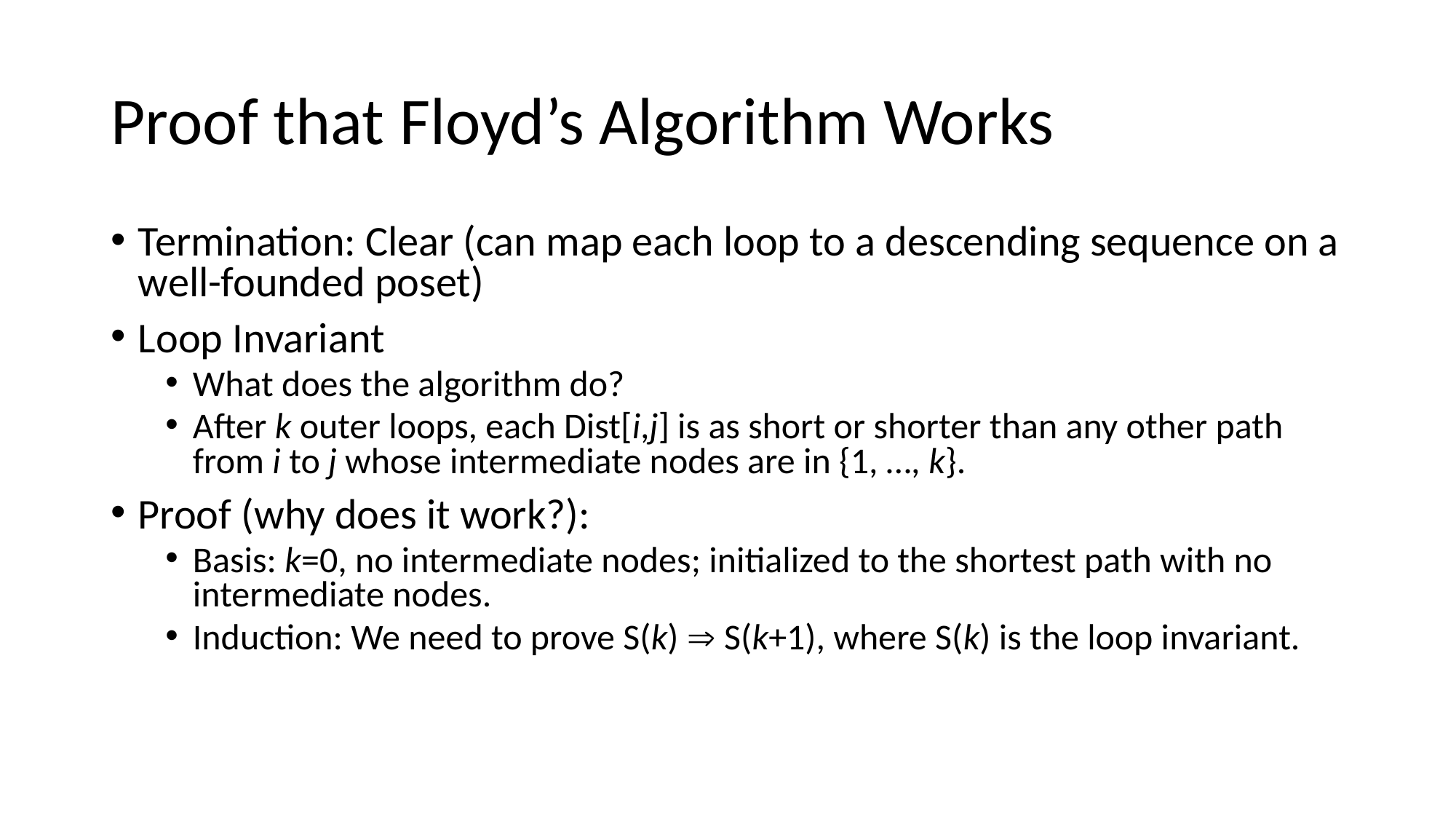

# Proof that Floyd’s Algorithm Works
Termination: Clear (can map each loop to a descending sequence on a well-founded poset)
Loop Invariant
What does the algorithm do?
After k outer loops, each Dist[i,j] is as short or shorter than any other path from i to j whose intermediate nodes are in {1, …, k}.
Proof (why does it work?):
Basis: k=0, no intermediate nodes; initialized to the shortest path with no intermediate nodes.
Induction: We need to prove S(k) ⇒ S(k+1), where S(k) is the loop invariant.